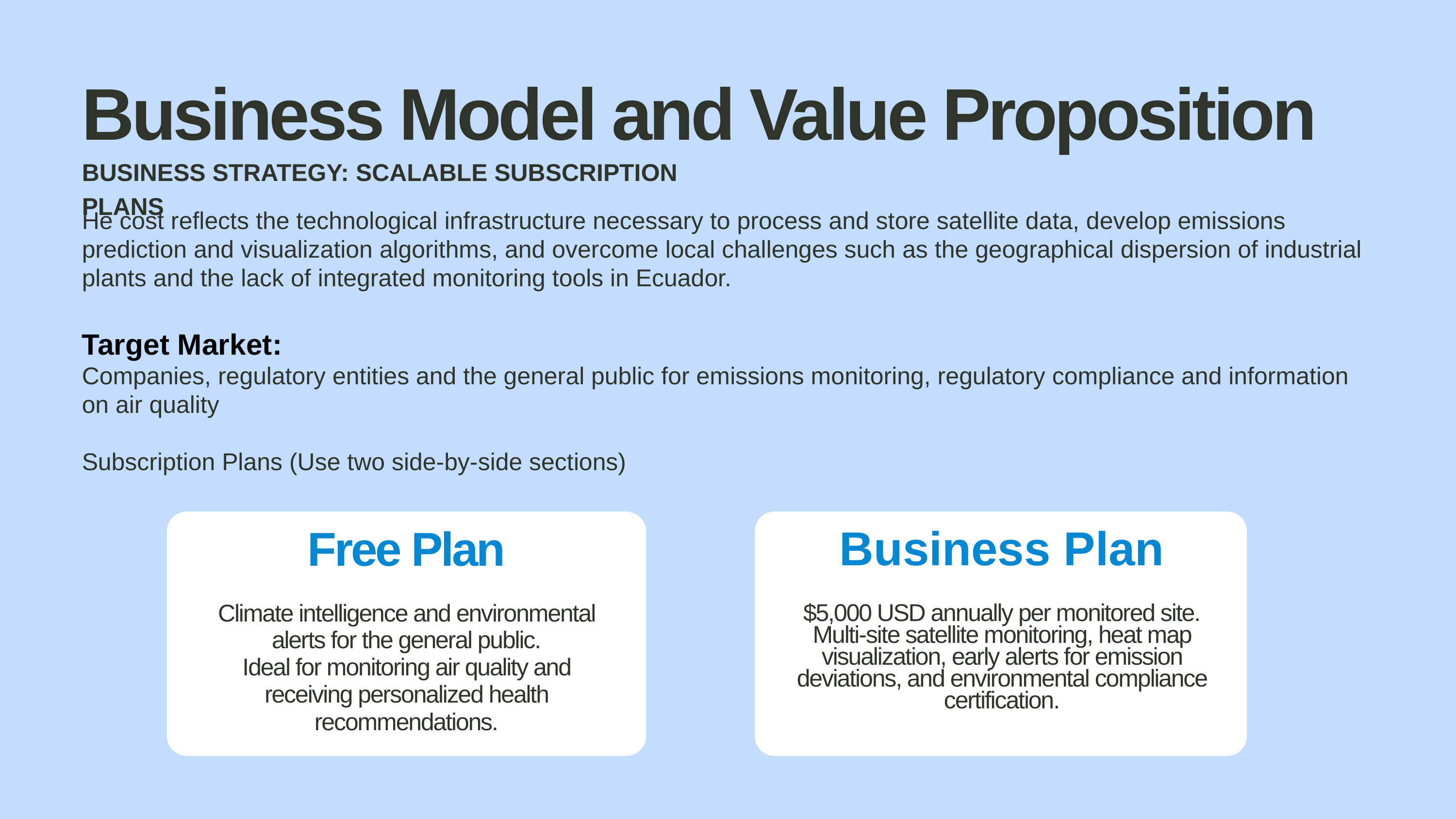

Business Model and Value Proposition

BUSINESS STRATEGY: SCALABLE SUBSCRIPTION PLANS
He cost reflects the technological infrastructure necessary to process and store satellite data, develop emissions prediction and visualization algorithms, and overcome local challenges such as the geographical dispersion of industrial plants and the lack of integrated monitoring tools in Ecuador.

Target Market:
Companies, regulatory entities and the general public for emissions monitoring, regulatory compliance and information on air quality

Subscription Plans (Use two side-by-side sections)

Free Plan

Climate intelligence and environmental alerts for the general public.
Ideal for monitoring air quality and receiving personalized health recommendations.
Business Plan

$5,000 USD annually per monitored site.
Multi-site satellite monitoring, heat map visualization, early alerts for emission deviations, and environmental compliance certification.